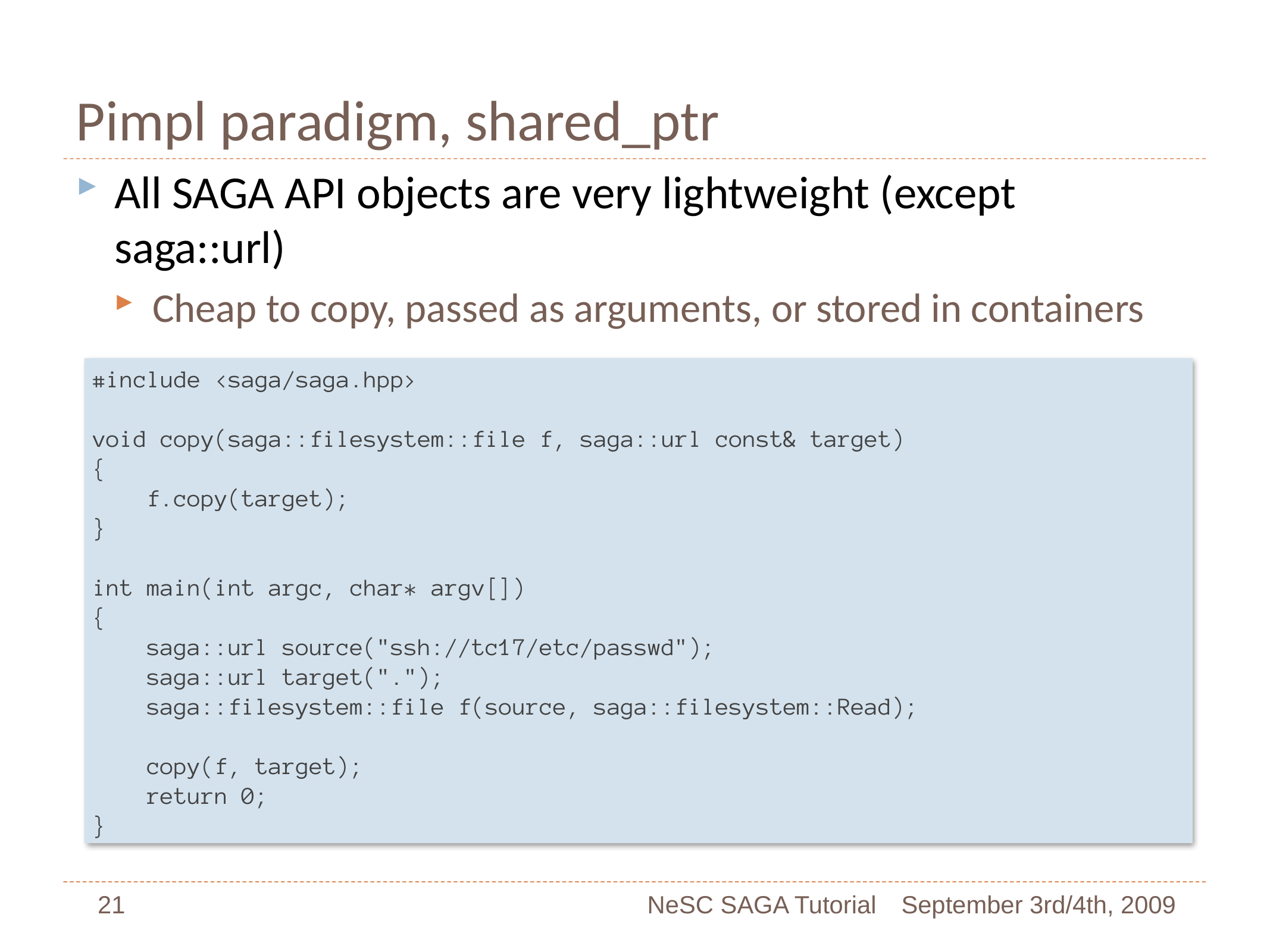

# Pimpl paradigm, shared_ptr
All SAGA API objects are very lightweight (except saga::url)
Cheap to copy, passed as arguments, or stored in containers
#include <saga/saga.hpp>

void copy(saga::filesystem::file f, saga::url const& target)
{
    f.copy(target);
}

int main(int argc, char* argv[])
{
    saga::url source("ssh://tc17/etc/passwd");
    saga::url target(".");
    saga::filesystem::file f(source, saga::filesystem::Read);

    copy(f, target);
    return 0;
}
21
NeSC SAGA Tutorial
September 3rd/4th, 2009